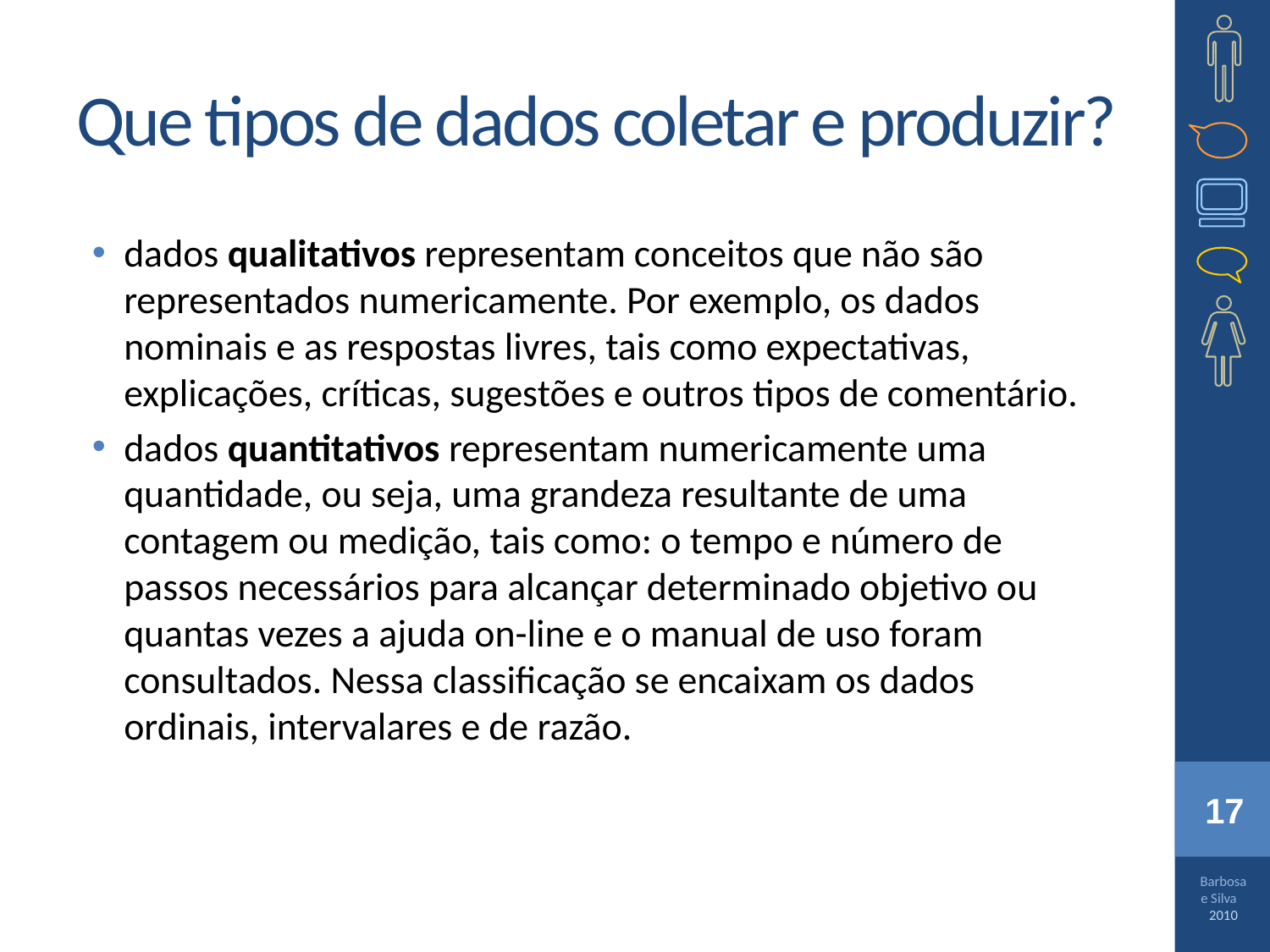

# Que tipos de dados coletar e produzir?
dados qualitativos representam conceitos que não são representados numericamente. Por exemplo, os dados nominais e as respostas livres, tais como expectativas, explicações, críticas, sugestões e outros tipos de comentário.
dados quantitativos representam numericamente uma quantidade, ou seja, uma grandeza resultante de uma contagem ou medição, tais como: o tempo e número de passos necessários para alcançar determinado objetivo ou quantas vezes a ajuda on-line e o manual de uso foram consultados. Nessa classificação se encaixam os dados ordinais, intervalares e de razão.